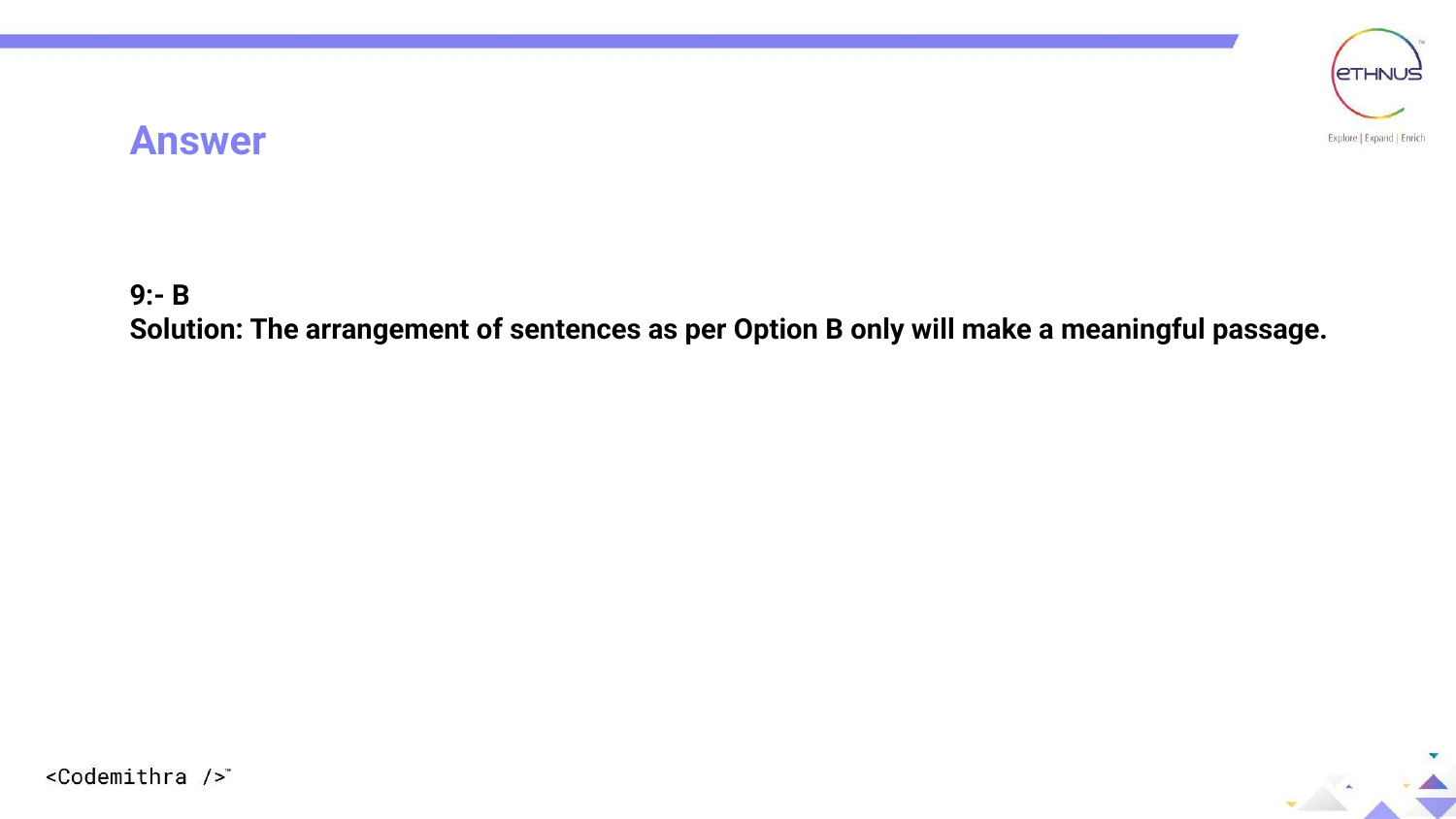

Answer

9:- B
Solution: The arrangement of sentences as per Option B only will make a meaningful passage.